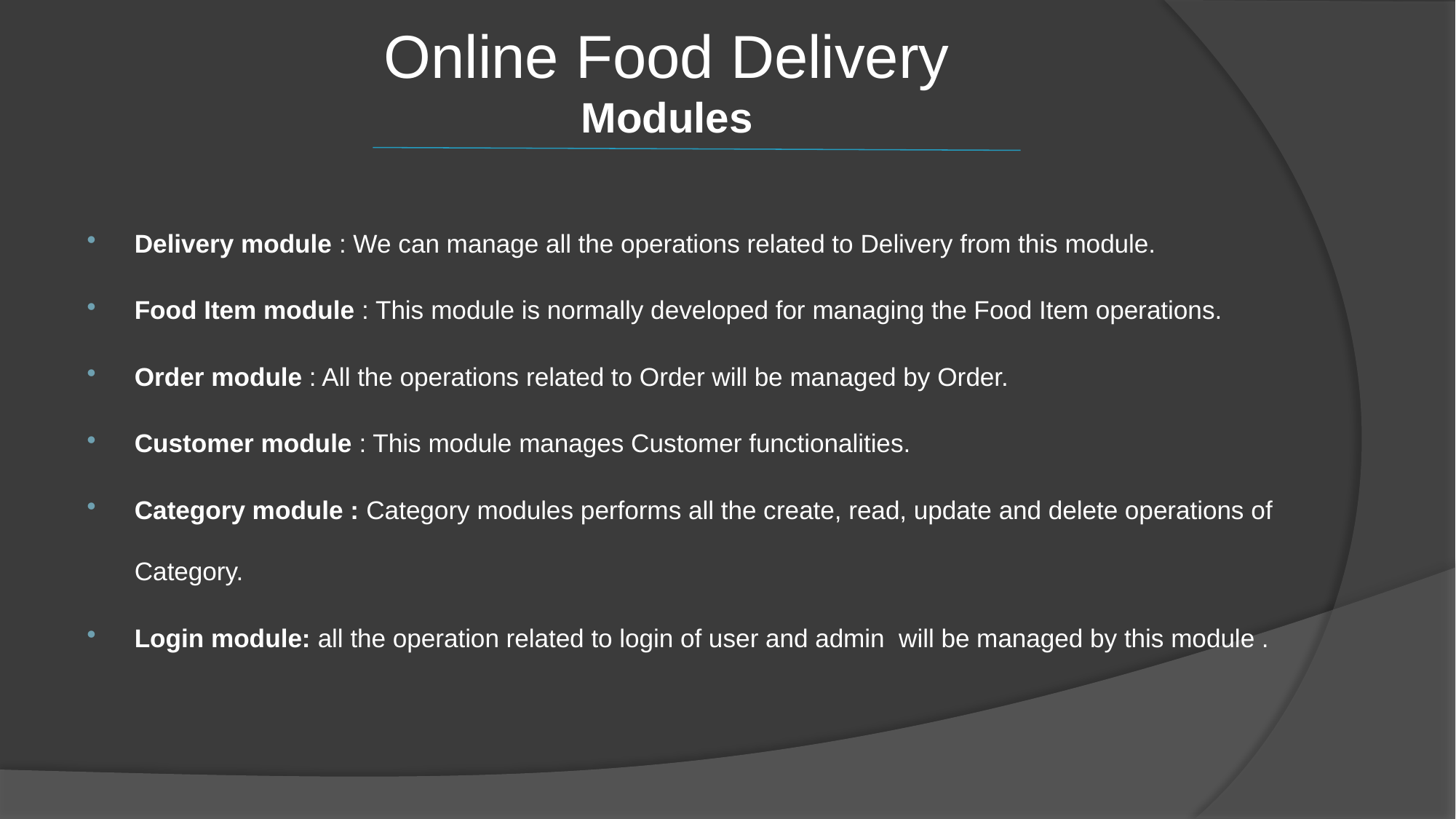

# Online Food Delivery Modules
Delivery module : We can manage all the operations related to Delivery from this module.
Food Item module : This module is normally developed for managing the Food Item operations.
Order module : All the operations related to Order will be managed by Order.
Customer module : This module manages Customer functionalities.
Category module : Category modules performs all the create, read, update and delete operations of Category.
Login module: all the operation related to login of user and admin  will be managed by this module .